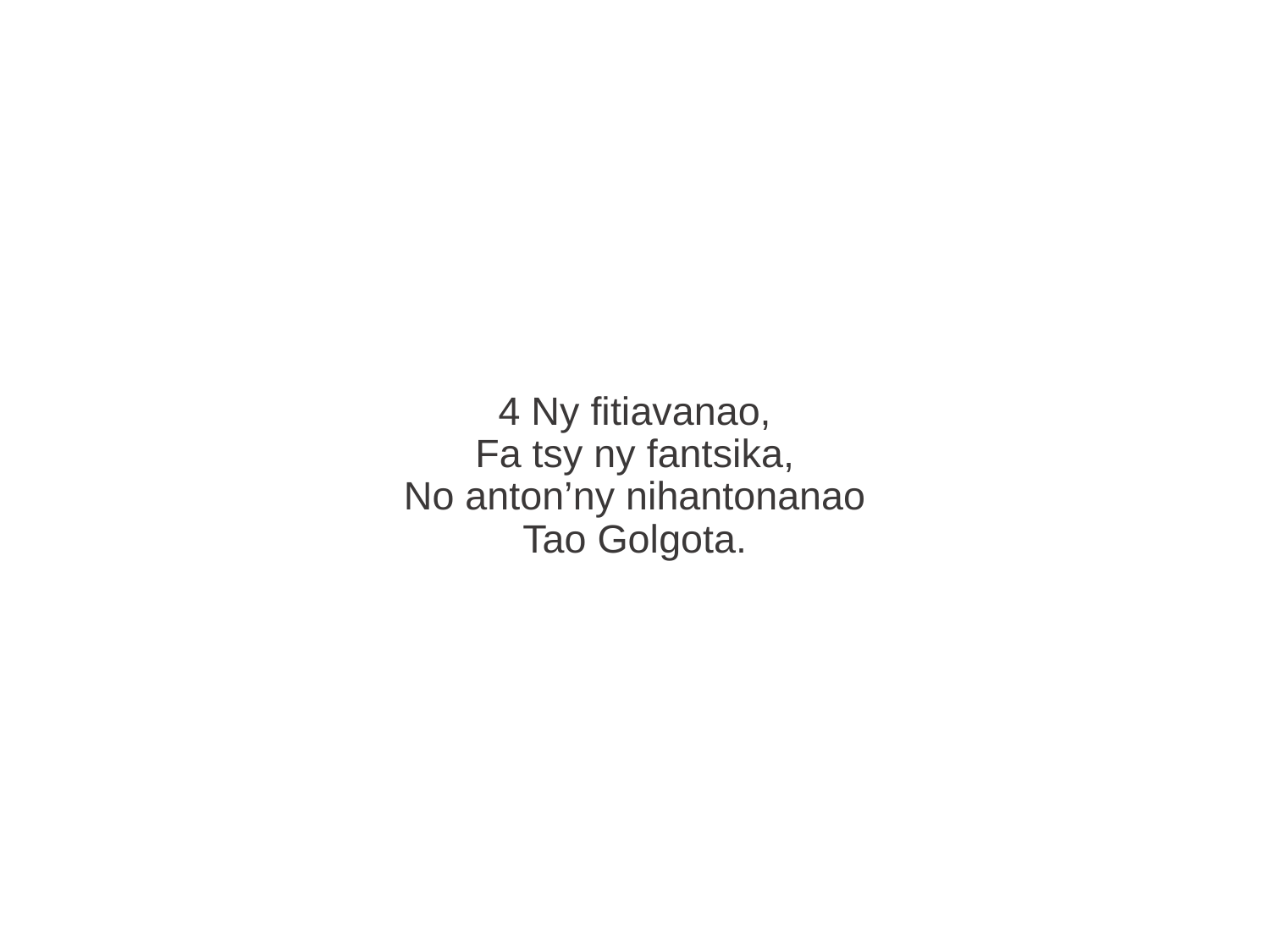

4 Ny fitiavanao,
Fa tsy ny fantsika,
No anton’ny nihantonanao
Tao Golgota.